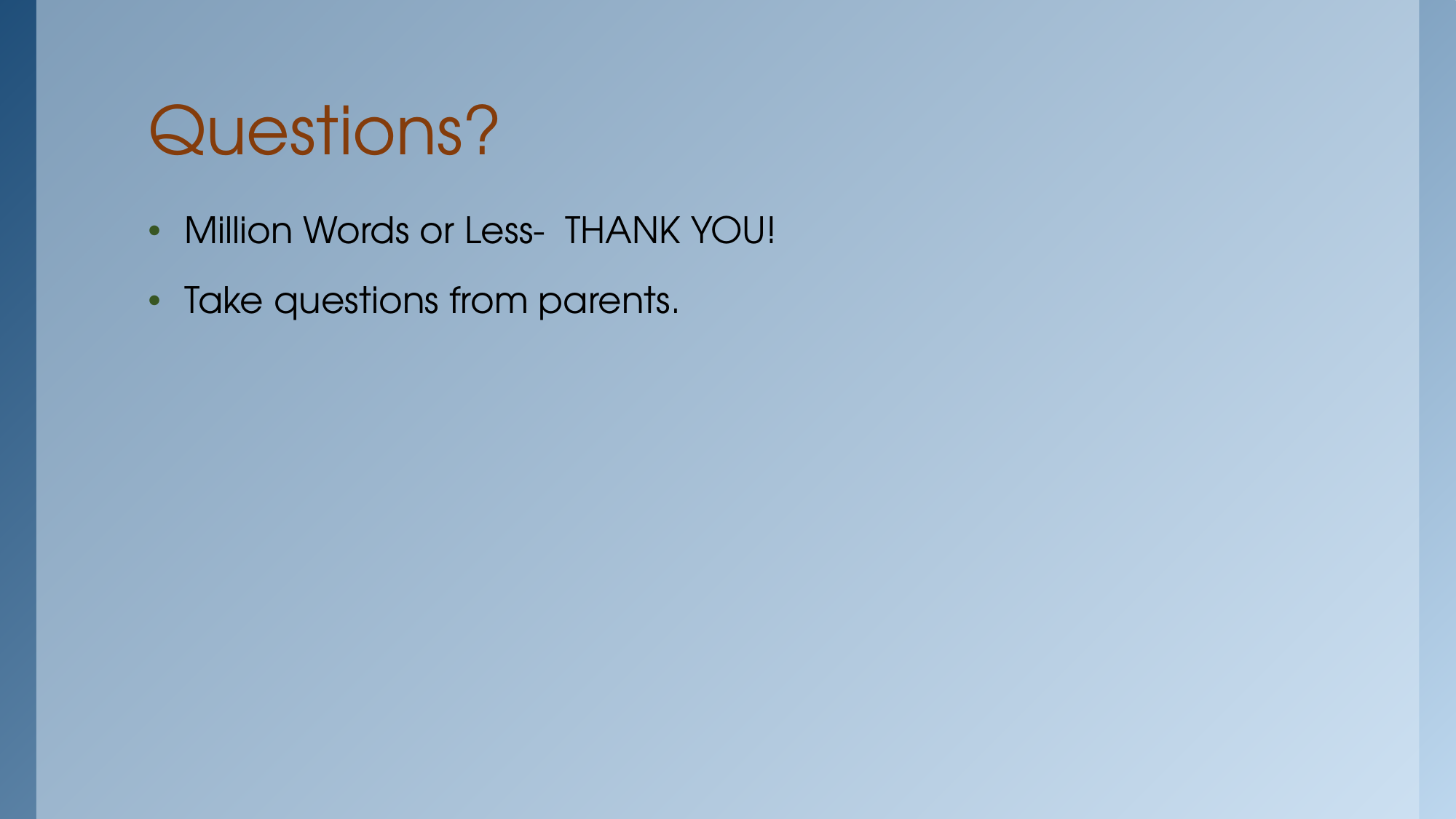

# Questions?
Million Words or Less-  THANK YOU!
Take questions from parents.